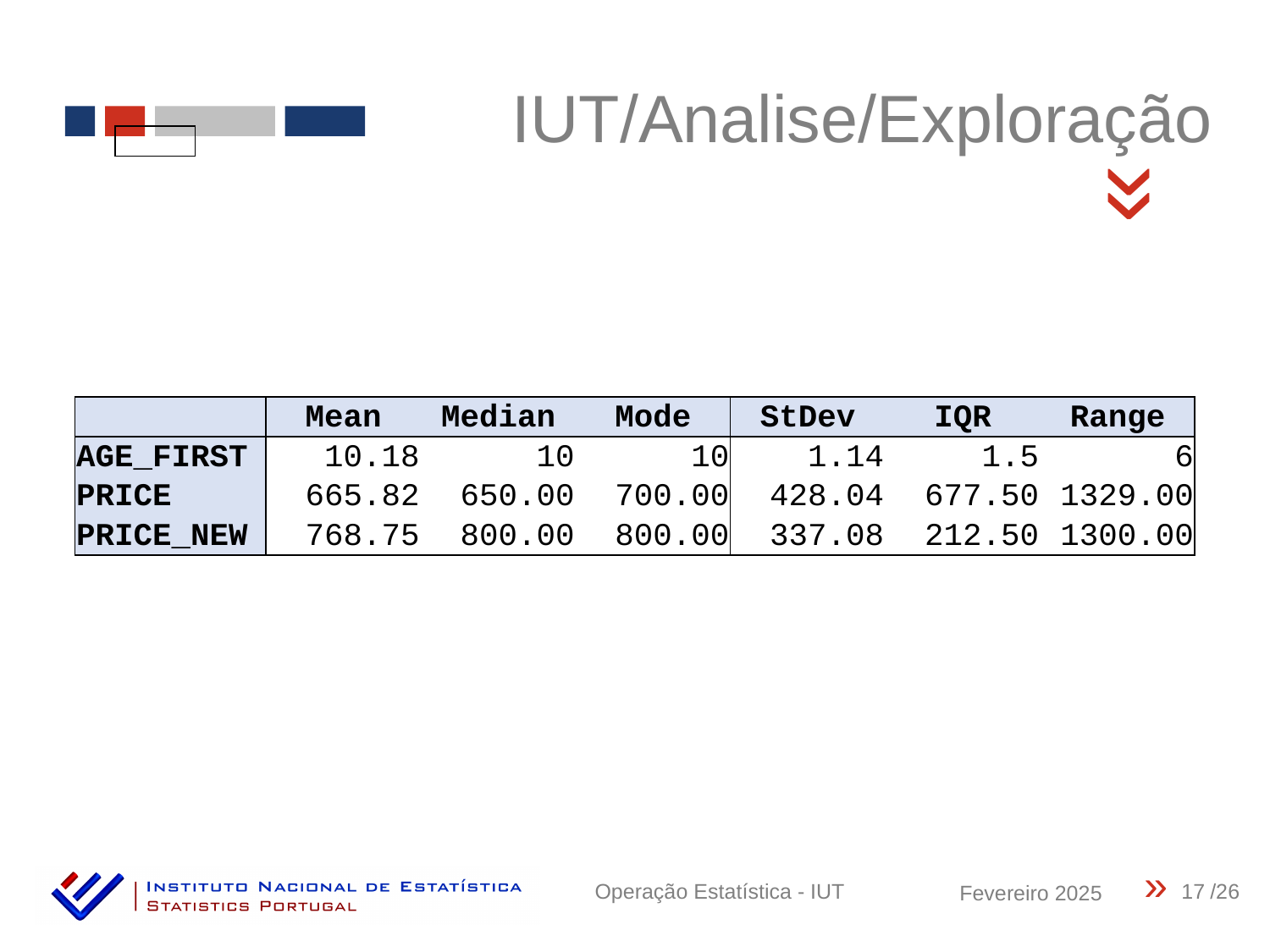

IUT/Analise/Exploração
«
|  | Mean | Median | Mode | StDev | IQR | Range |
| --- | --- | --- | --- | --- | --- | --- |
| AGE\_FIRST | 10.18 | 10 | 10 | 1.14 | 1.5 | 6 |
| PRICE | 665.82 | 650.00 | 700.00 | 428.04 | 677.50 | 1329.00 |
| PRICE\_NEW | 768.75 | 800.00 | 800.00 | 337.08 | 212.50 | 1300.00 |
17